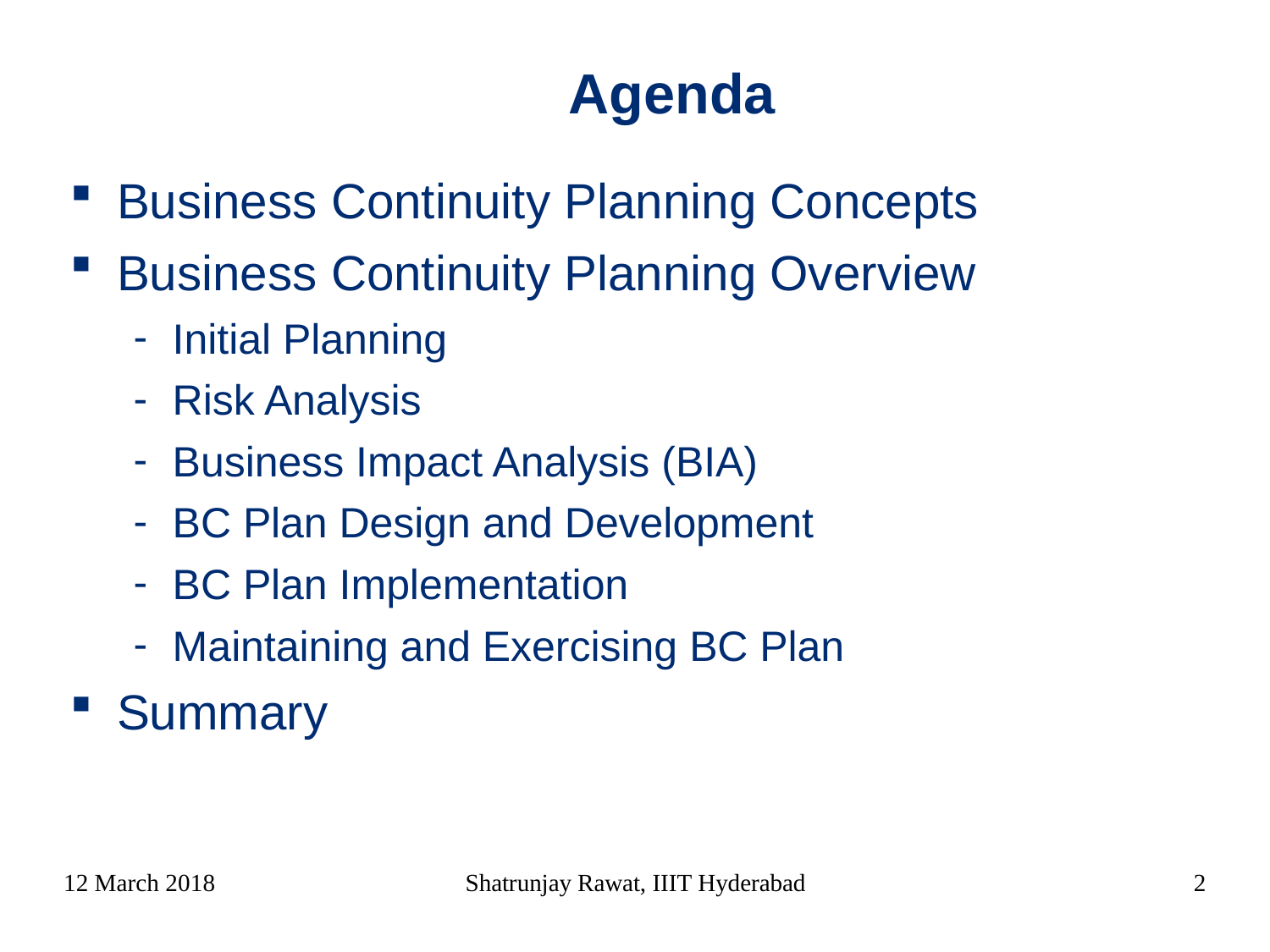

Agenda
Business Continuity Planning Concepts
Business Continuity Planning Overview
Initial Planning
Risk Analysis
Business Impact Analysis (BIA)‏
BC Plan Design and Development
BC Plan Implementation
Maintaining and Exercising BC Plan
Summary
12 March 2018
Shatrunjay Rawat, IIIT Hyderabad
2